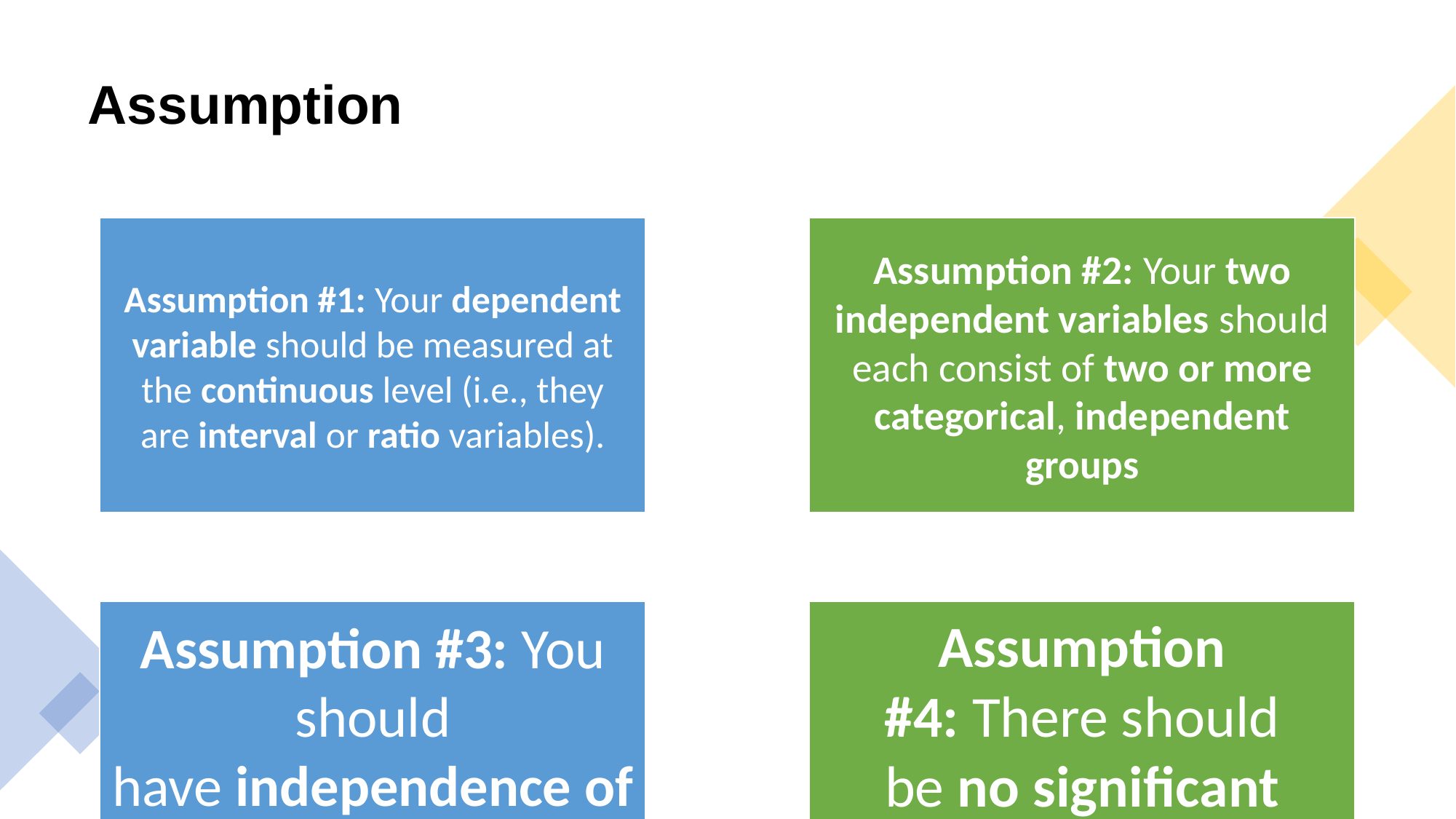

# Assumption

Assumption #1: Your dependent variable should be measured at the continuous level (i.e., they are interval or ratio variables).
Assumption #2: Your two independent variables should each consist of two or more categorical, independent groups